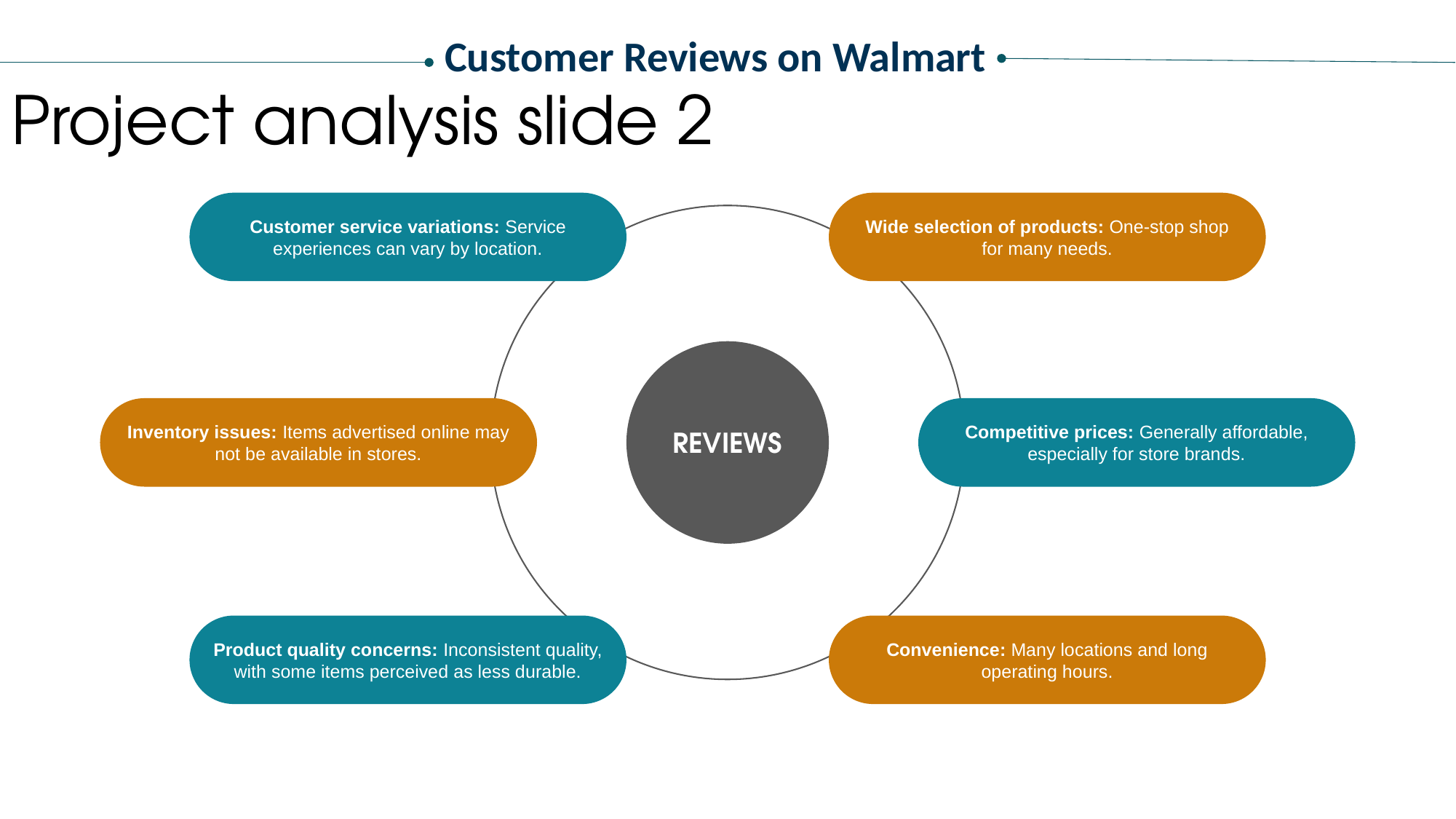

Customer Reviews on Walmart
Project analysis slide 2
Customer service variations: Service experiences can vary by location.
Wide selection of products: One-stop shop for many needs.

REVIEWS
Inventory issues: Items advertised online may not be available in stores.
Competitive prices: Generally affordable, especially for store brands.
Product quality concerns: Inconsistent quality, with some items perceived as less durable.
Convenience: Many locations and long operating hours.